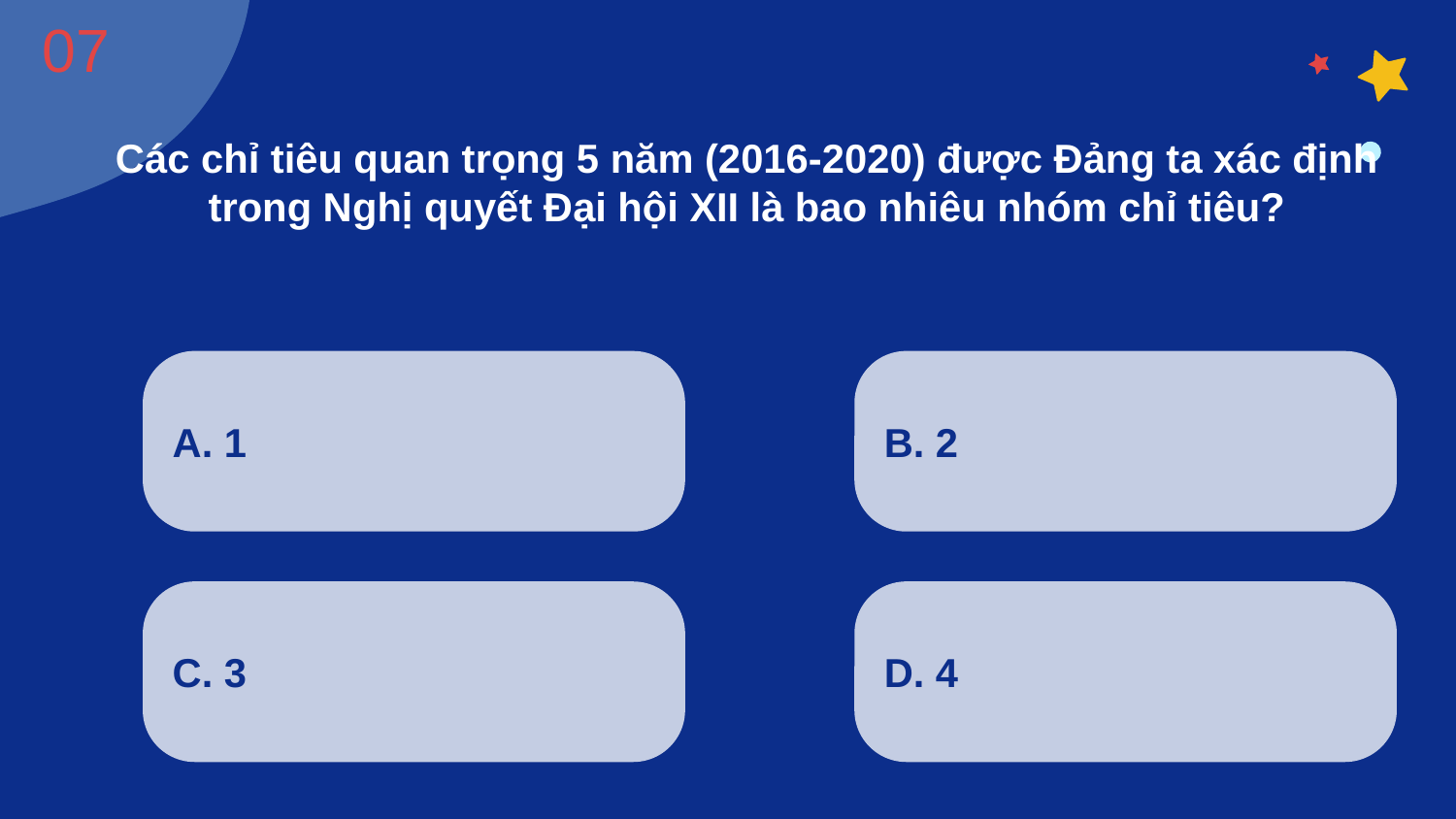

07
# Các chỉ tiêu quan trọng 5 năm (2016-2020) được Đảng ta xác định trong Nghị quyết Đại hội XII là bao nhiêu nhóm chỉ tiêu?
A. 1
B. 2
C. 3
D. 4